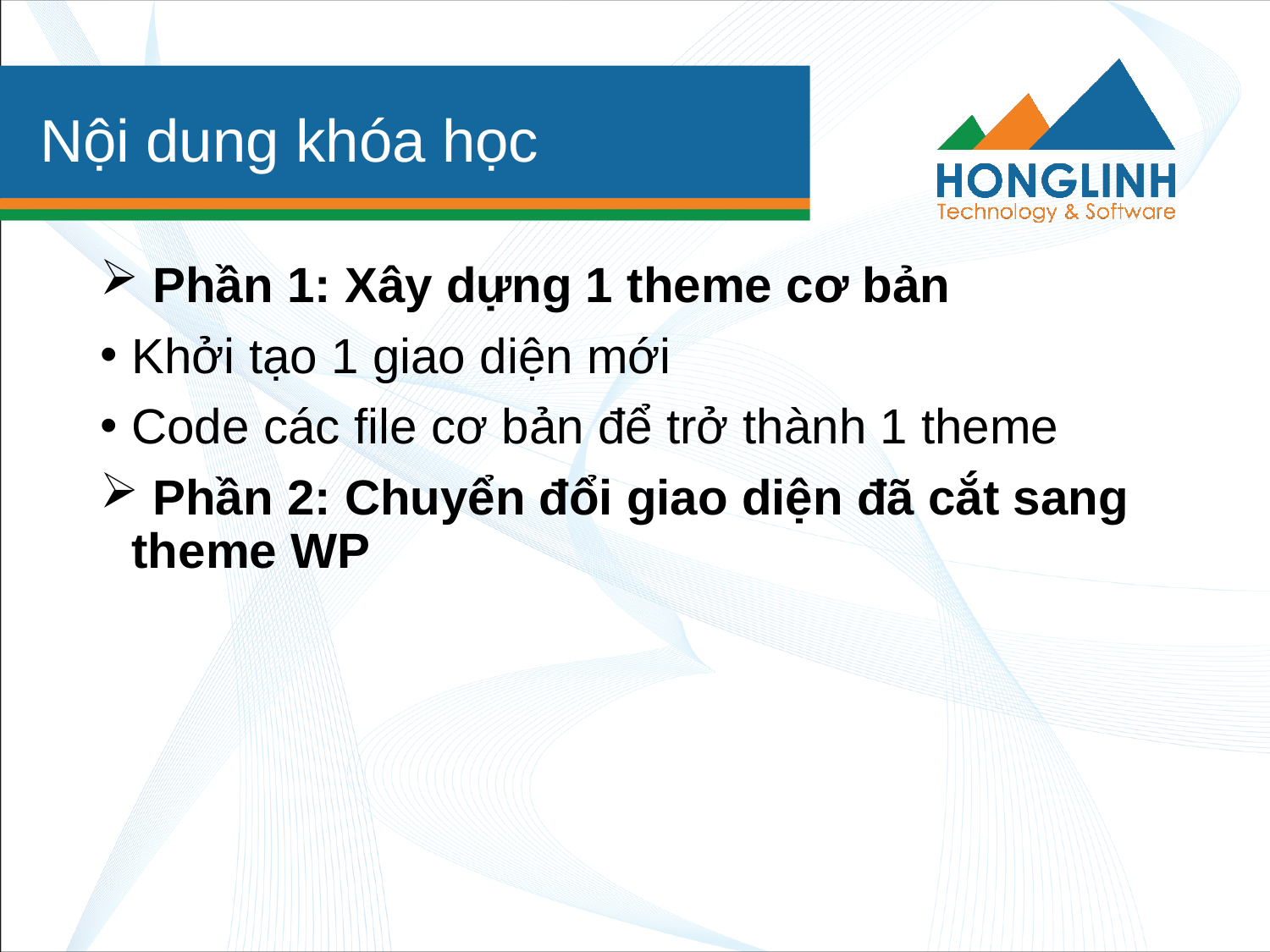

# Nội dung khóa học
 Phần 1: Xây dựng 1 theme cơ bản
Khởi tạo 1 giao diện mới
Code các file cơ bản để trở thành 1 theme
 Phần 2: Chuyển đổi giao diện đã cắt sang theme WP